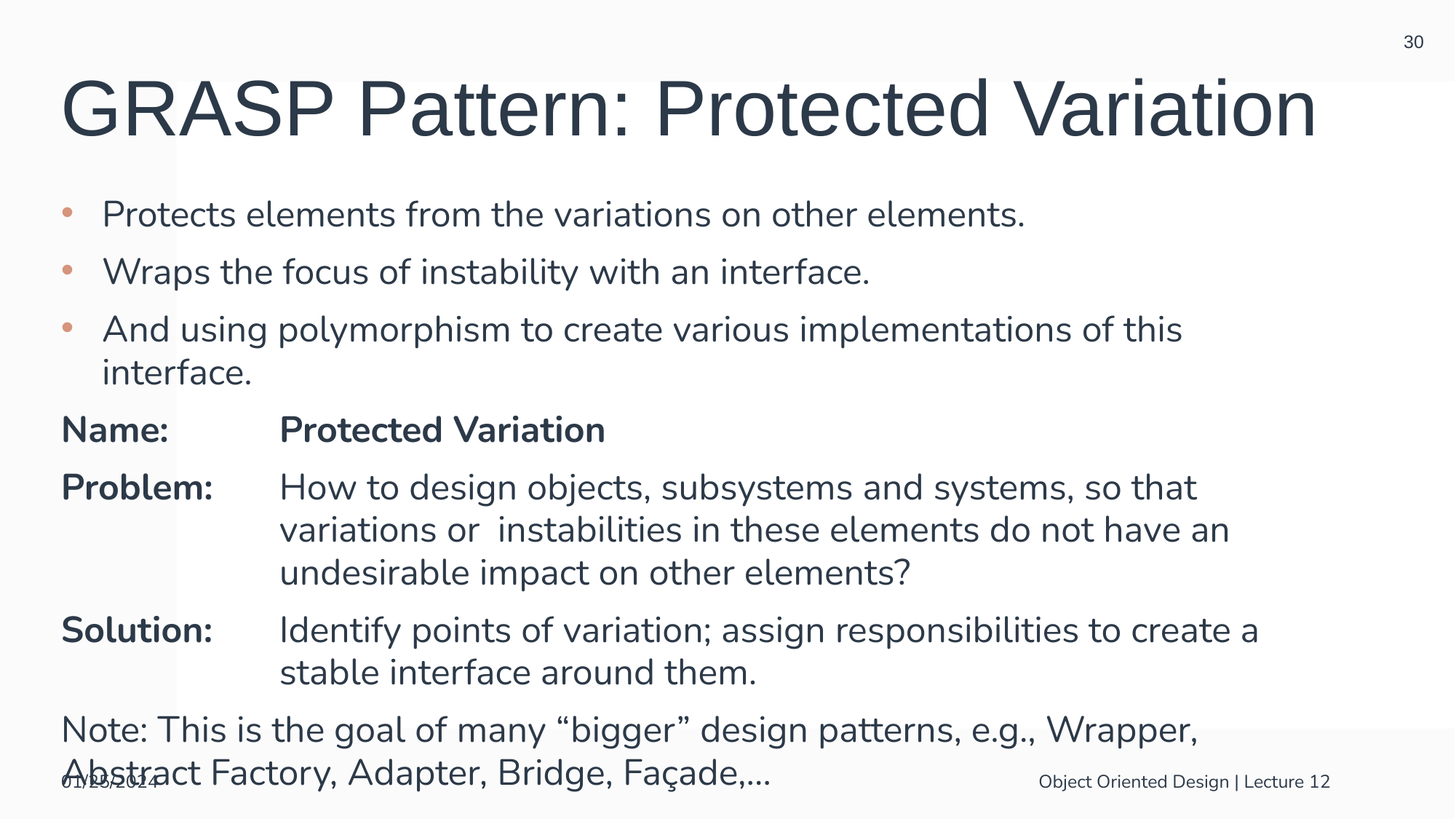

30
# GRASP Pattern: Protected Variation
Protects elements from the variations on other elements.
Wraps the focus of instability with an interface.
And using polymorphism to create various implementations of this interface.
Name: 	Protected Variation
Problem: 	How to design objects, subsystems and systems, so that 			variations or 	instabilities in these elements do not have an 			undesirable impact on other elements?
Solution: 	Identify points of variation; assign responsibilities to create a 		stable interface around them.
Note: This is the goal of many “bigger” design patterns, e.g., Wrapper, Abstract Factory, Adapter, Bridge, Façade,…
01/25/2024
Object Oriented Design | Lecture 12